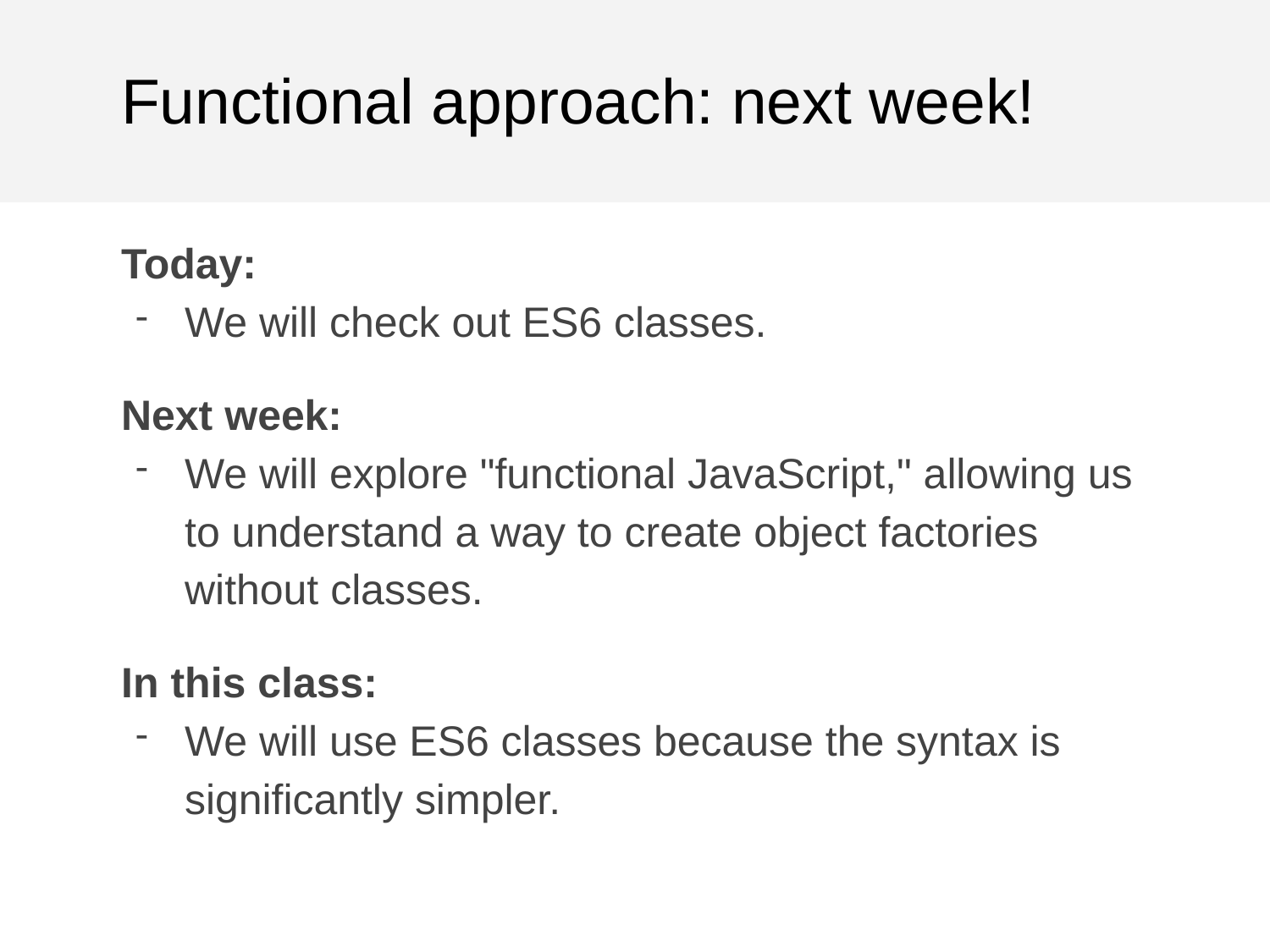

Functional approach: next week!
Today:
We will check out ES6 classes.

Next week:
We will explore "functional JavaScript," allowing us to understand a way to create object factories without classes.

In this class:
We will use ES6 classes because the syntax is significantly simpler.